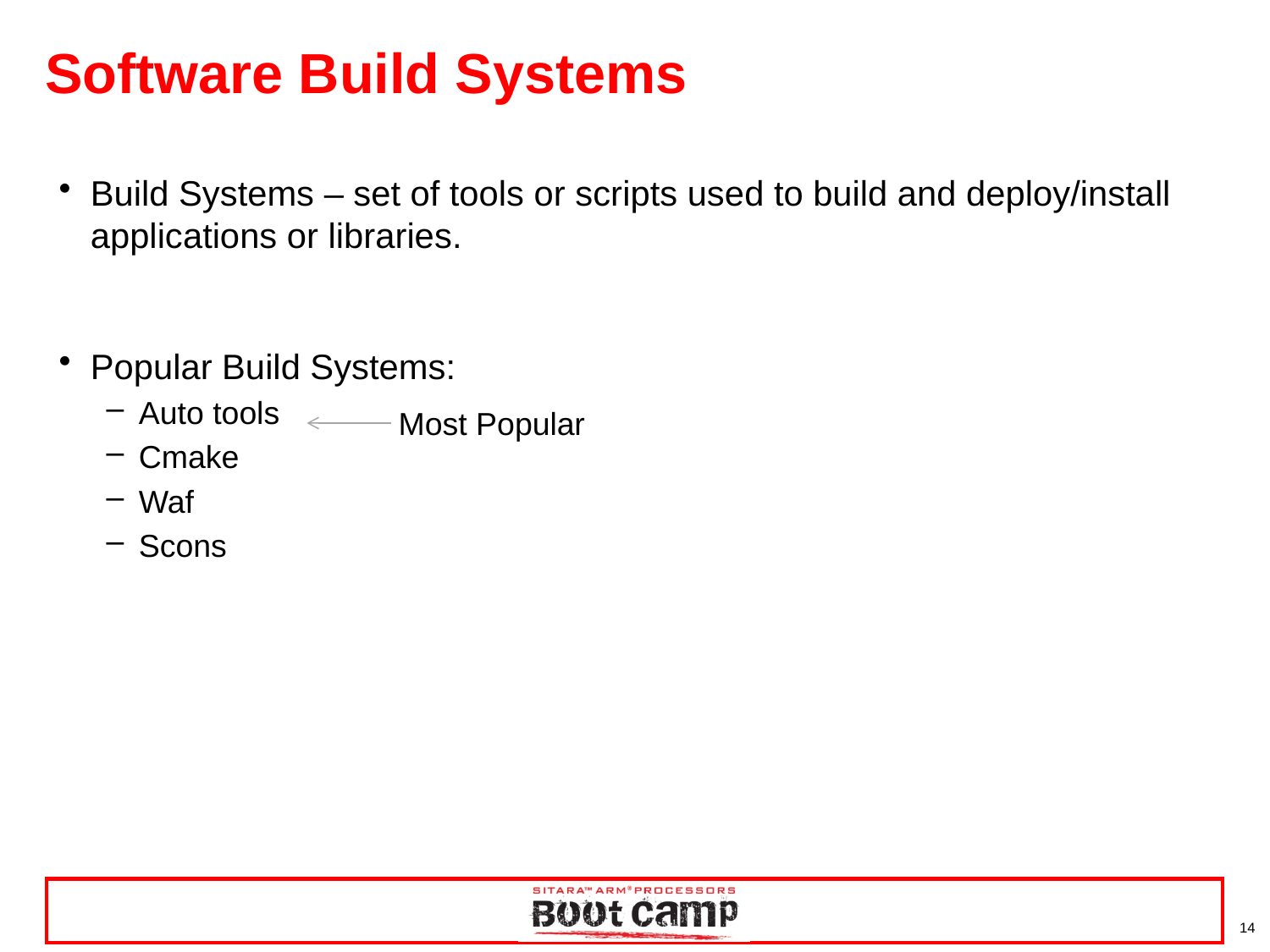

# Software Build Systems
Build Systems – set of tools or scripts used to build and deploy/install applications or libraries.

Popular Build Systems:
Auto tools
Cmake
Waf
Scons
Most Popular